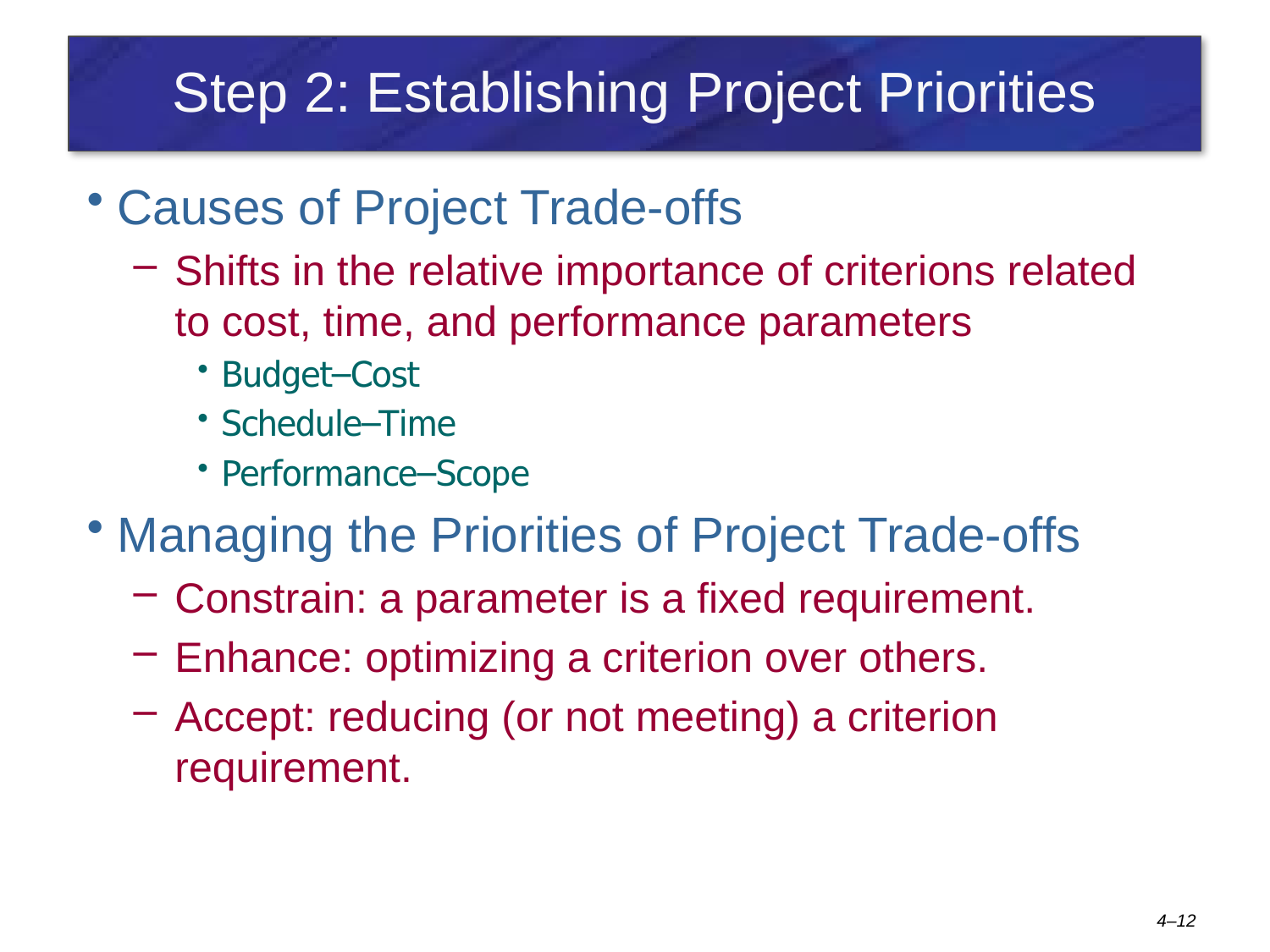

# Step 2: Establishing Project Priorities
Causes of Project Trade-offs
Shifts in the relative importance of criterions related
to cost, time, and performance parameters
Budget–Cost
Schedule–Time
Performance–Scope
Managing the Priorities of Project Trade-offs
Constrain: a parameter is a fixed requirement.
Enhance: optimizing a criterion over others.
Accept: reducing (or not meeting) a criterion requirement.
4–12